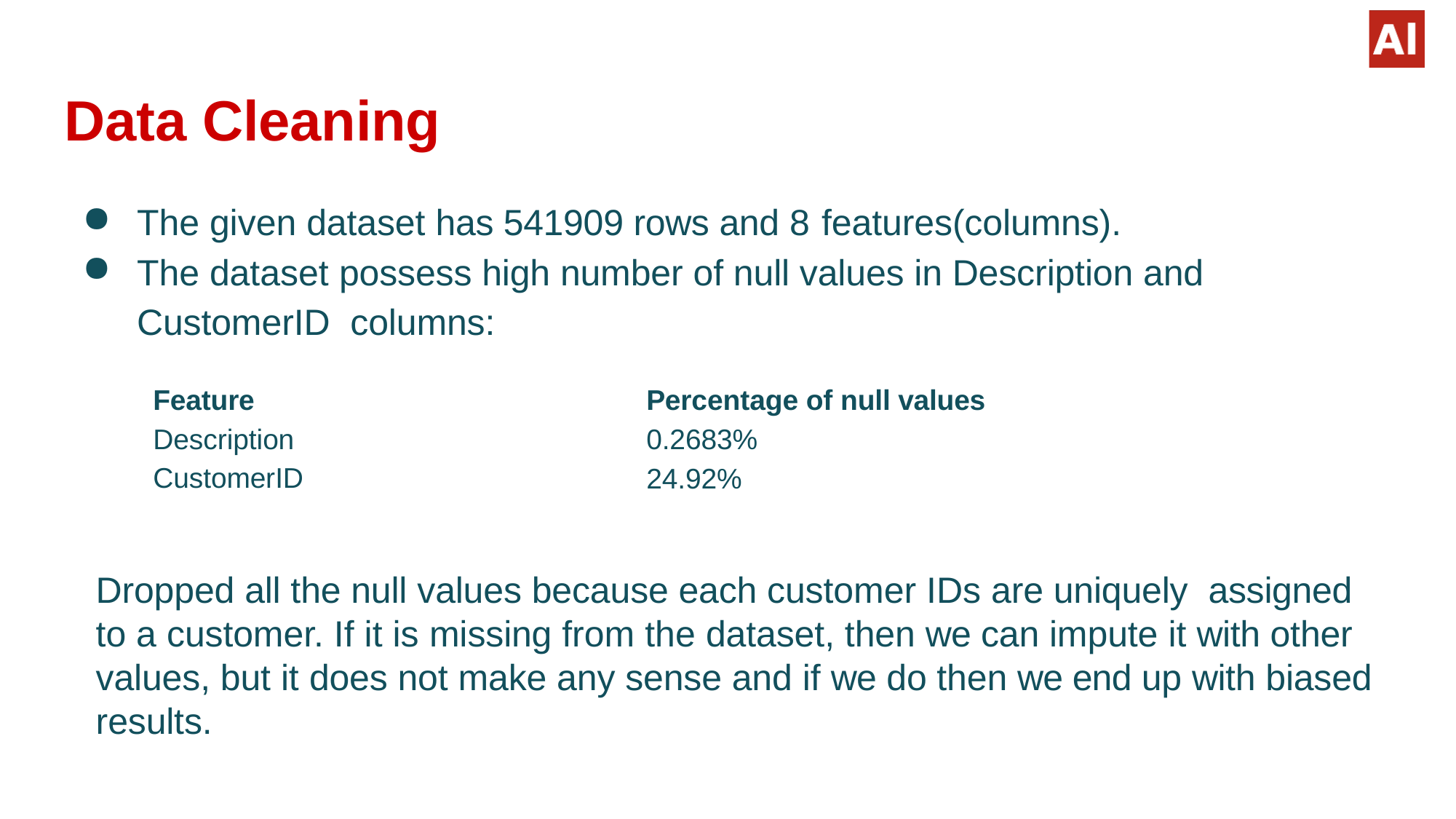

# Data Cleaning
The given dataset has 541909 rows and 8 features(columns).
The dataset possess high number of null values in Description and CustomerID  columns:
Percentage of null values
0.2683%
24.92%
Feature  Description  CustomerID
Dropped all the null values because each customer IDs are uniquely  assigned to a customer. If it is missing from the dataset, then we can impute it with other values, but it does not make any sense and if we do then we end up with biased results.